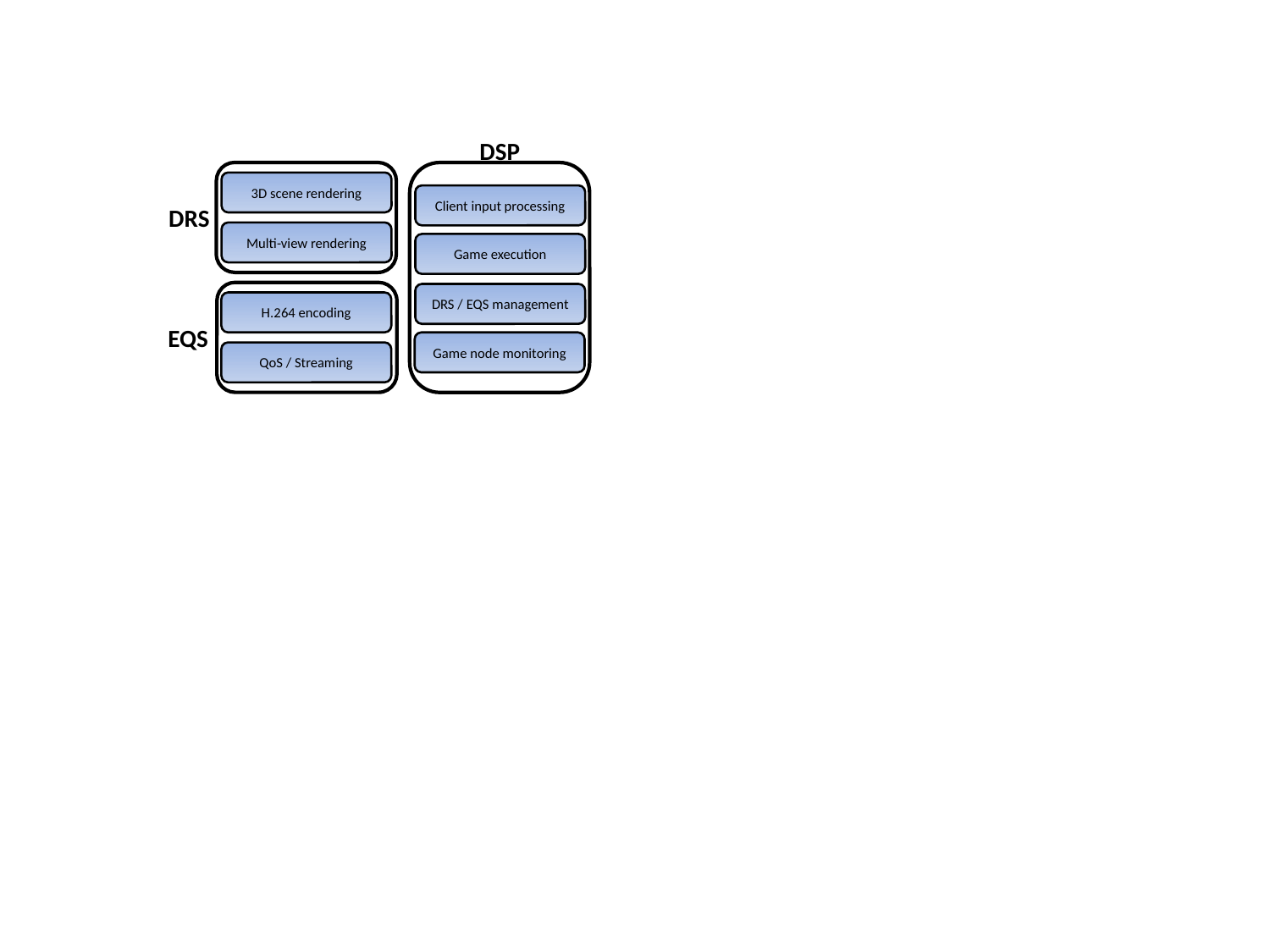

DSP

Client input processing
Game execution
DRS / EQS management
Game node monitoring

3D scene rendering
Multi-view rendering
DRS

H.264 encoding
QoS / Streaming
EQS